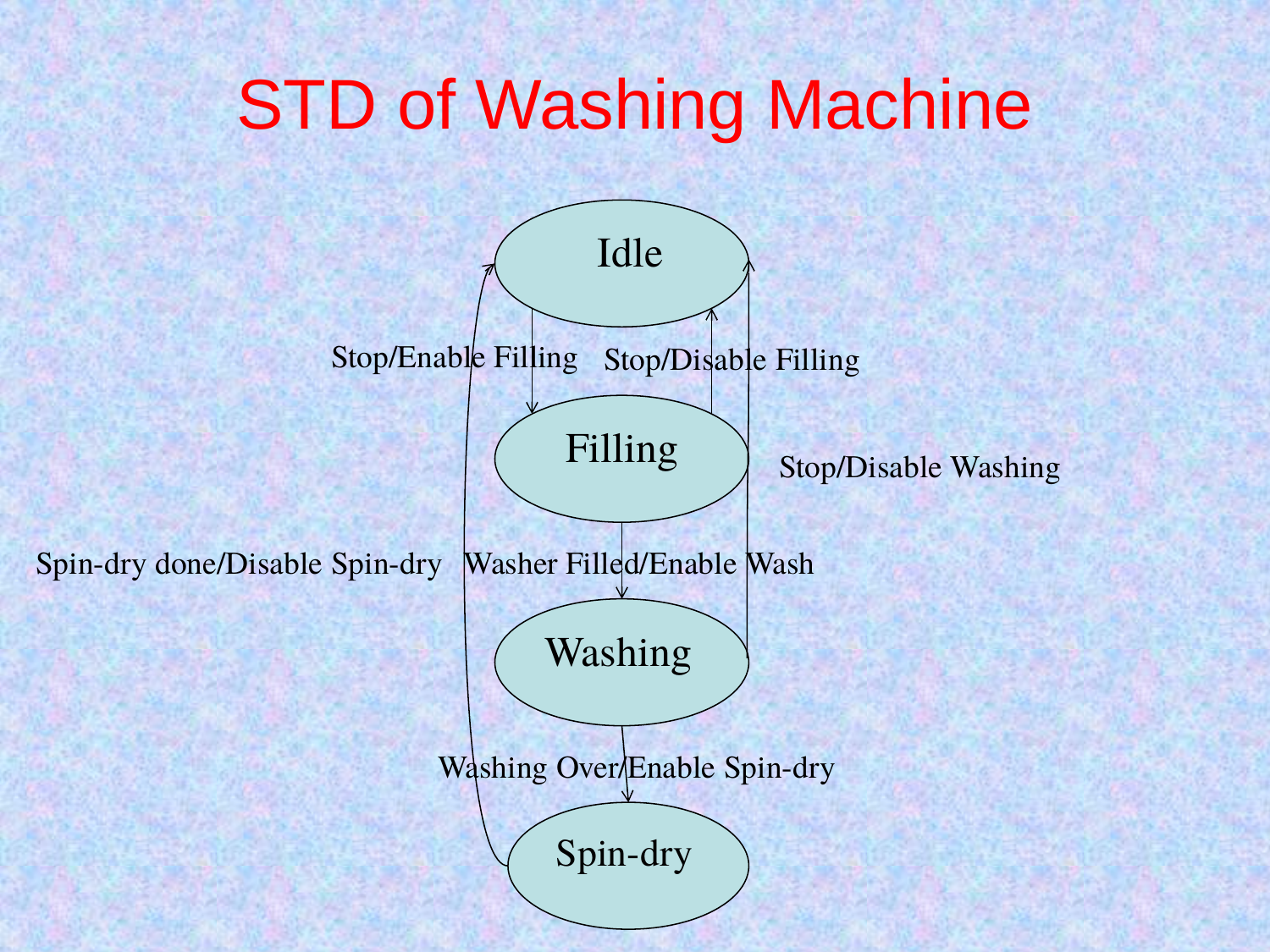

# STD of Washing Machine
     Idle

Stop/Enable Filling
Stop/Disable Filling
  Filling
Stop/Disable Washing
Washer Filled/Enable Wash
Spin-dry done/Disable Spin-dry
Washing
Washing Over/Enable Spin-dry
Spin-dry